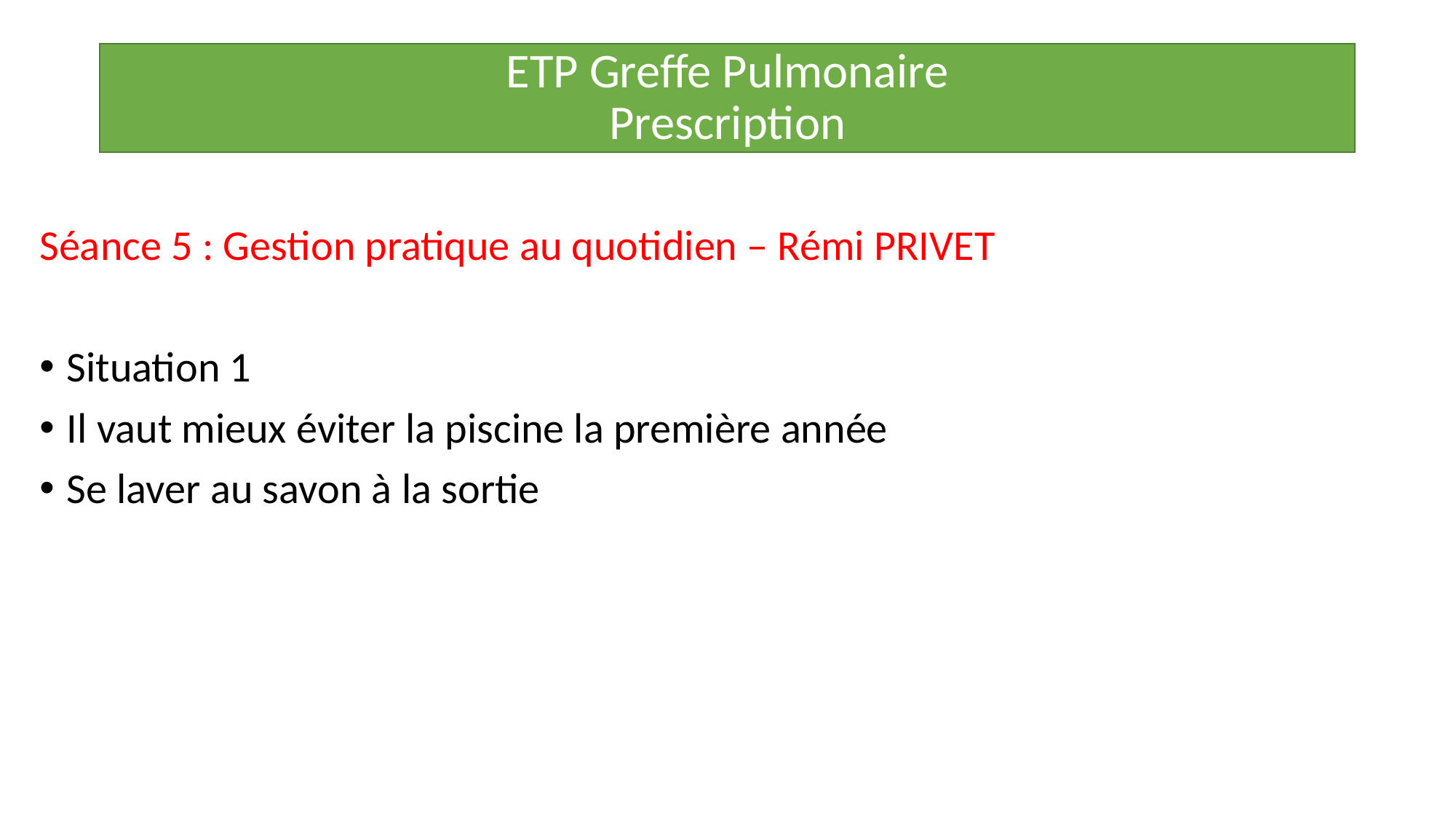

ETP Greffe Pulmonaire
Prescription
Séance 5 : Gestion pratique au quotidien – Rémi PRIVET

Situation 1
Il vaut mieux éviter la piscine la première année
Se laver au savon à la sortie